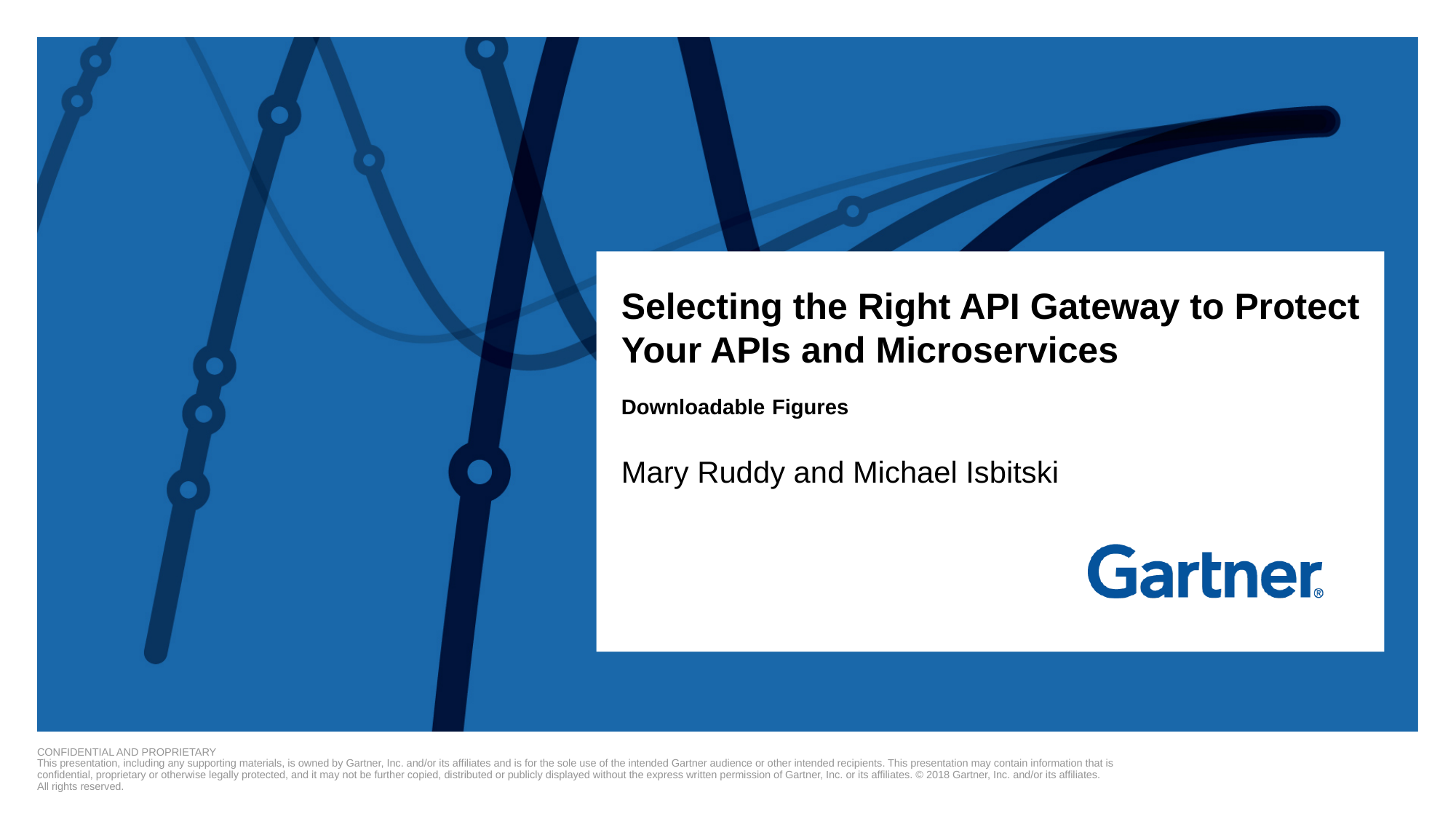

# Selecting the Right API Gateway to Protect Your APIs and Microservices Downloadable Figures
Mary Ruddy and Michael Isbitski